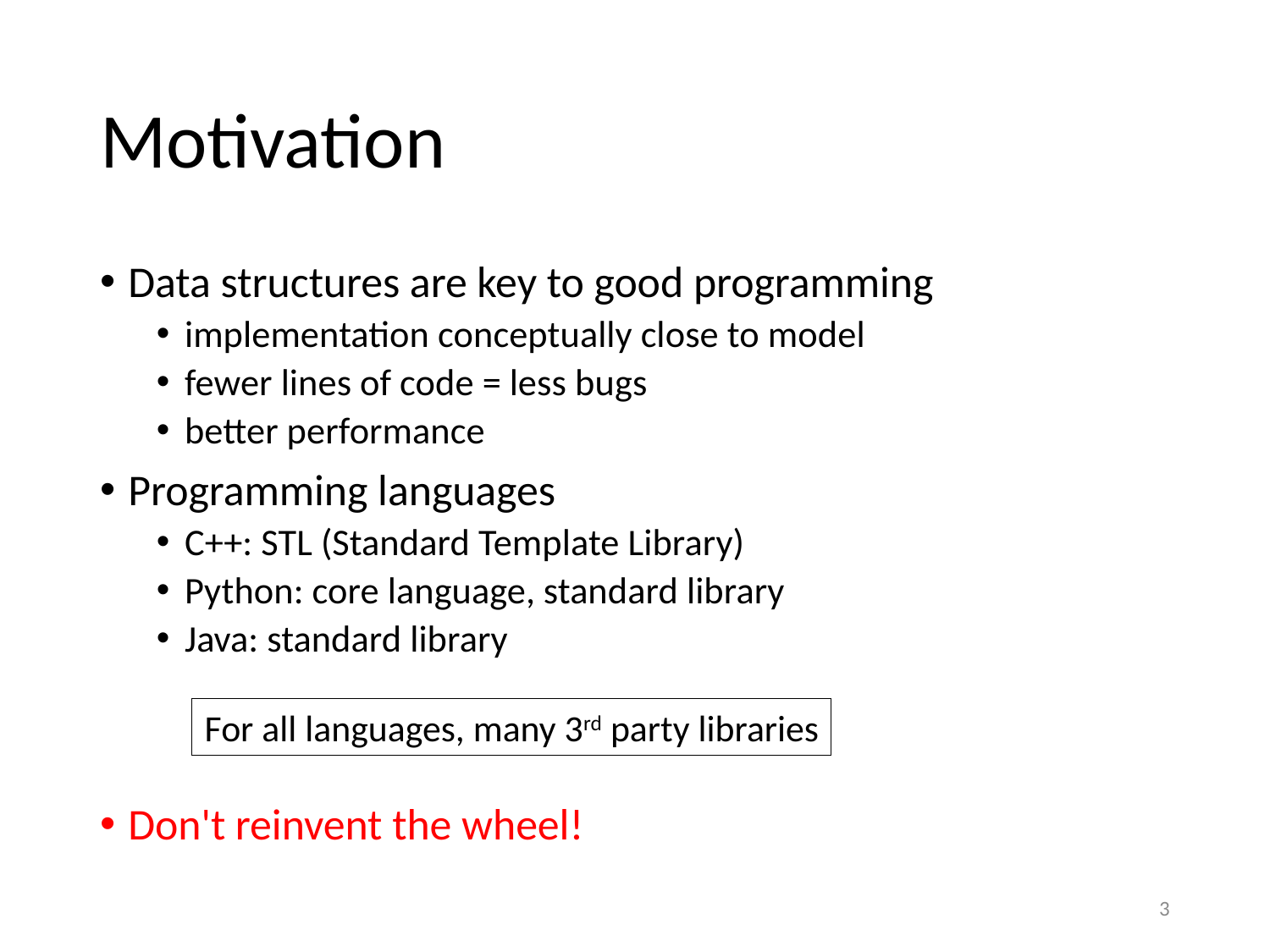

# Motivation
Data structures are key to good programming
implementation conceptually close to model
fewer lines of code = less bugs
better performance
Programming languages
C++: STL (Standard Template Library)
Python: core language, standard library
Java: standard library

Don't reinvent the wheel!

For all languages, many 3rd party libraries
3